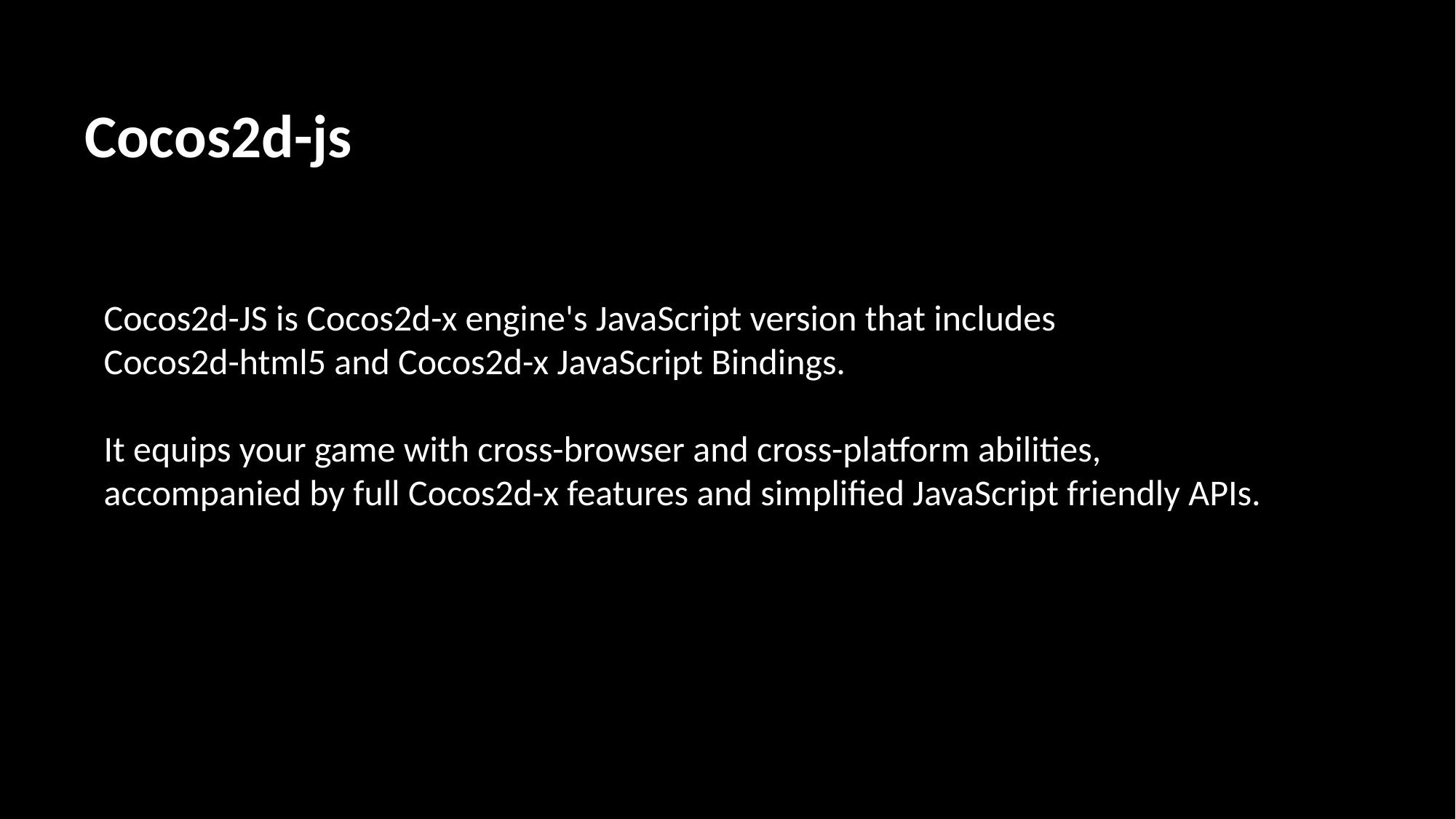

Cocos2d-js
Cocos2d-JS is Cocos2d-x engine's JavaScript version that includes
Cocos2d-html5 and Cocos2d-x JavaScript Bindings.

It equips your game with cross-browser and cross-platform abilities,
accompanied by full Cocos2d-x features and simplified JavaScript friendly APIs.